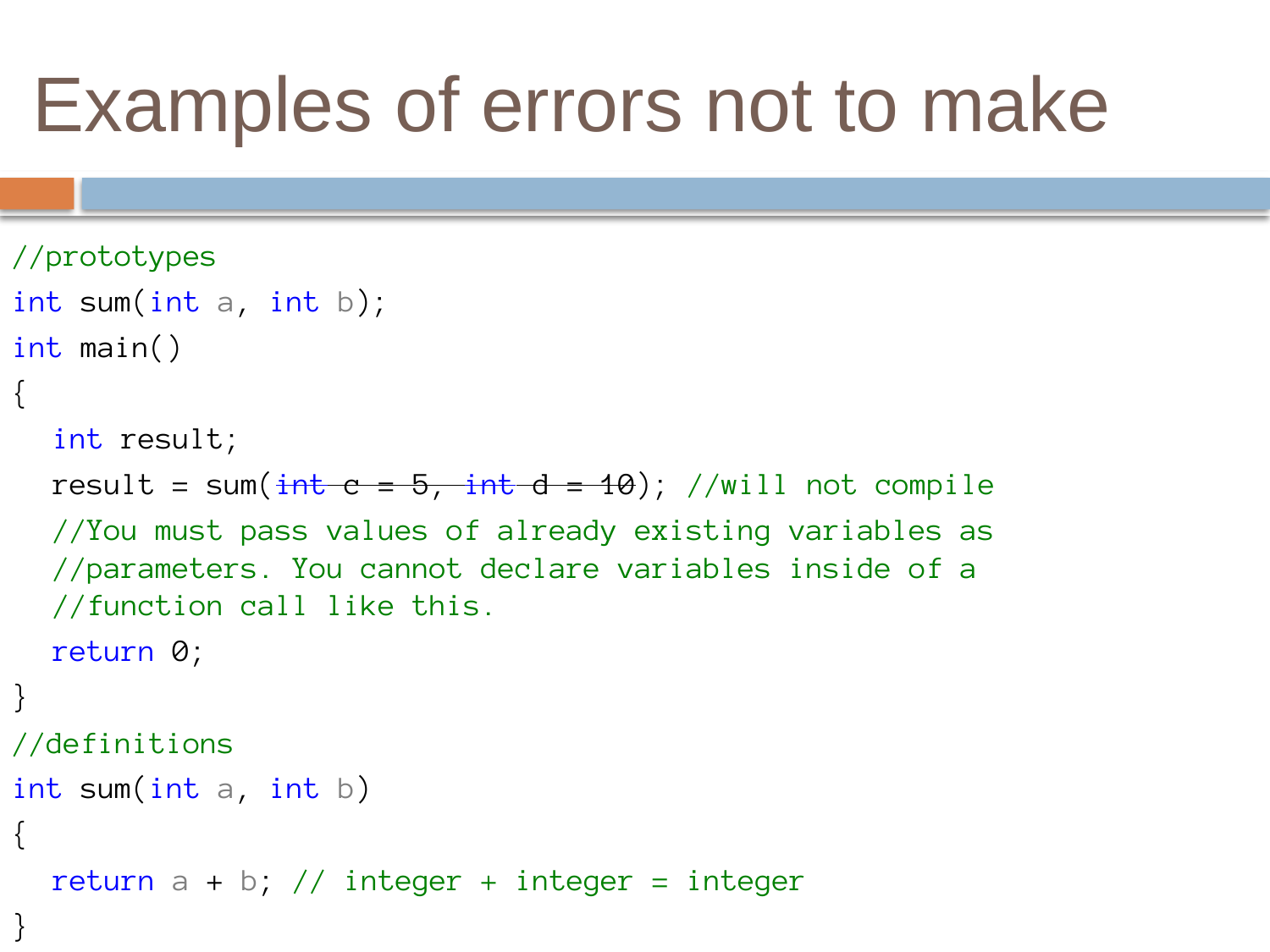

# Examples of errors not to make
//prototypes
int sum(int a, int b);
int main()
{
	int result;
	result = sum(int c = 5, int d = 10); //will not compile
	//You must pass values of already existing variables as
//parameters. You cannot declare variables inside of a
//function call like this.
 	return 0;
}
//definitions
int sum(int a, int b)
{
	return a + b; // integer + integer = integer
}